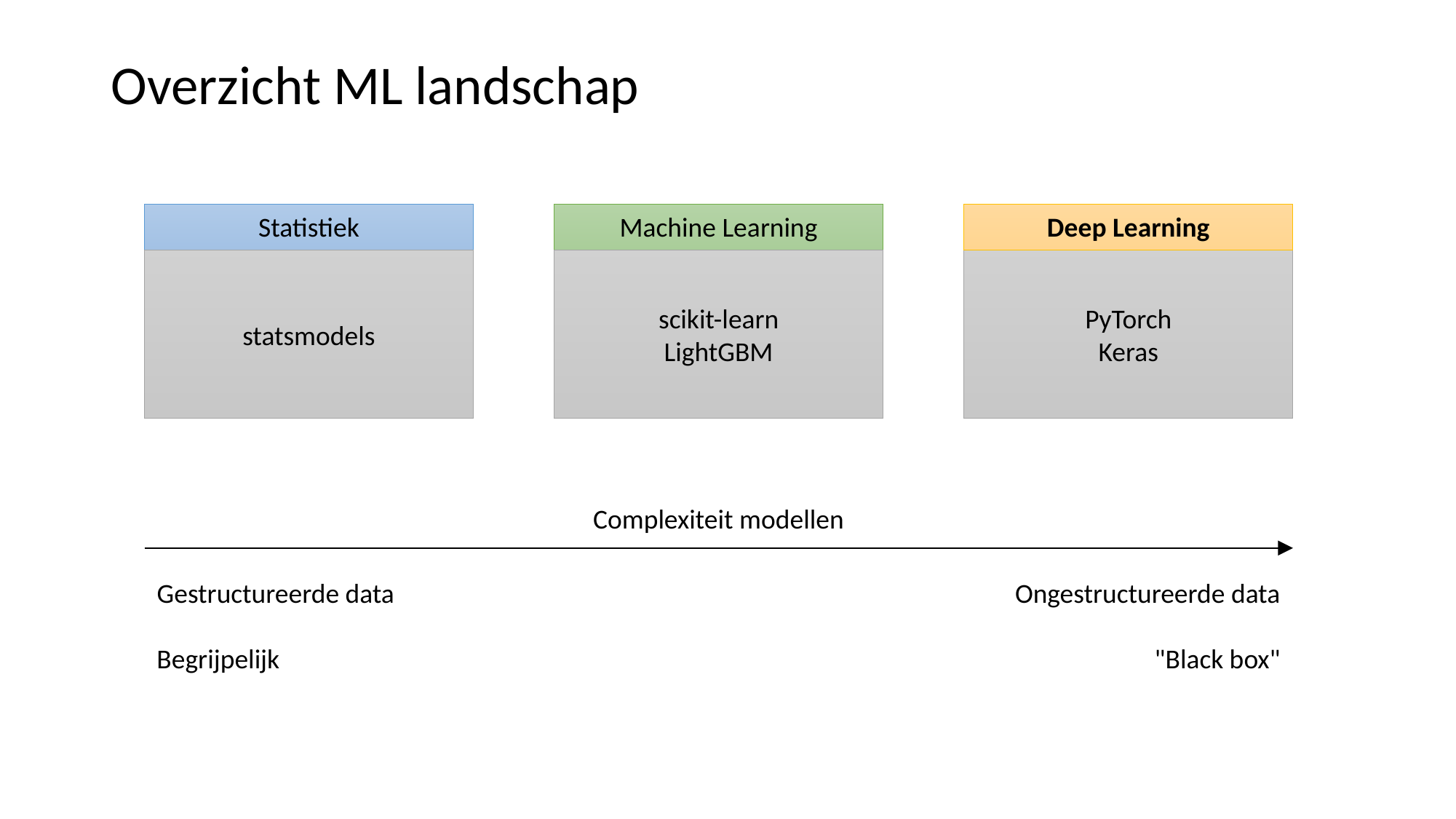

# Overzicht ML landschap
Statistiek
statsmodels
Machine Learning
scikit-learn
LightGBM
Deep Learning
PyTorch
Keras
Complexiteit modellen
Gestructureerde data

Begrijpelijk
Ongestructureerde data

"Black box"